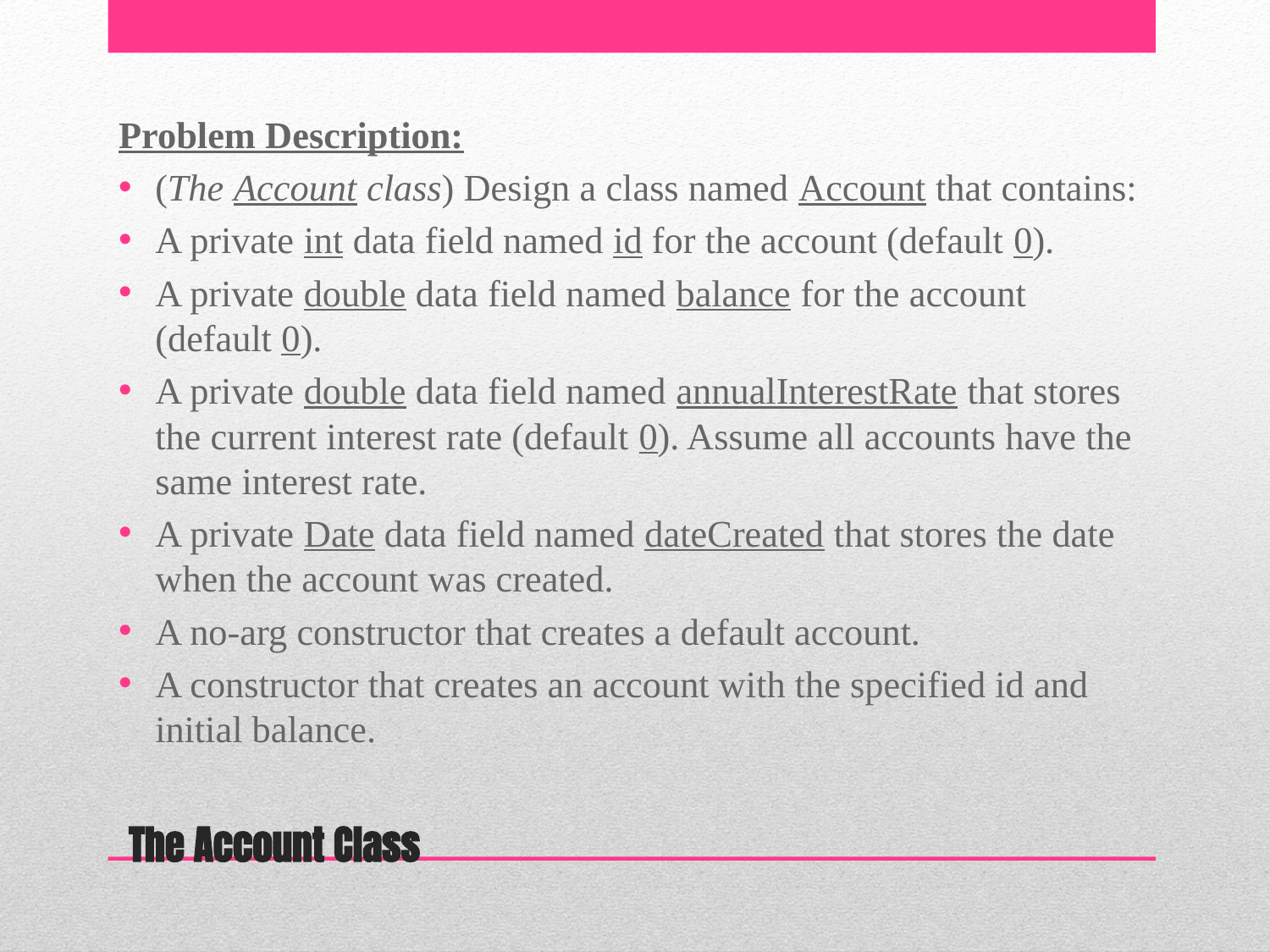

Problem Description:
(The Account class) Design a class named Account that contains:
A private int data field named id for the account (default 0).
A private double data field named balance for the account (default 0).
A private double data field named annualInterestRate that stores the current interest rate (default 0). Assume all accounts have the same interest rate.
A private Date data field named dateCreated that stores the date when the account was created.
A no-arg constructor that creates a default account.
A constructor that creates an account with the specified id and initial balance.
# The Account Class